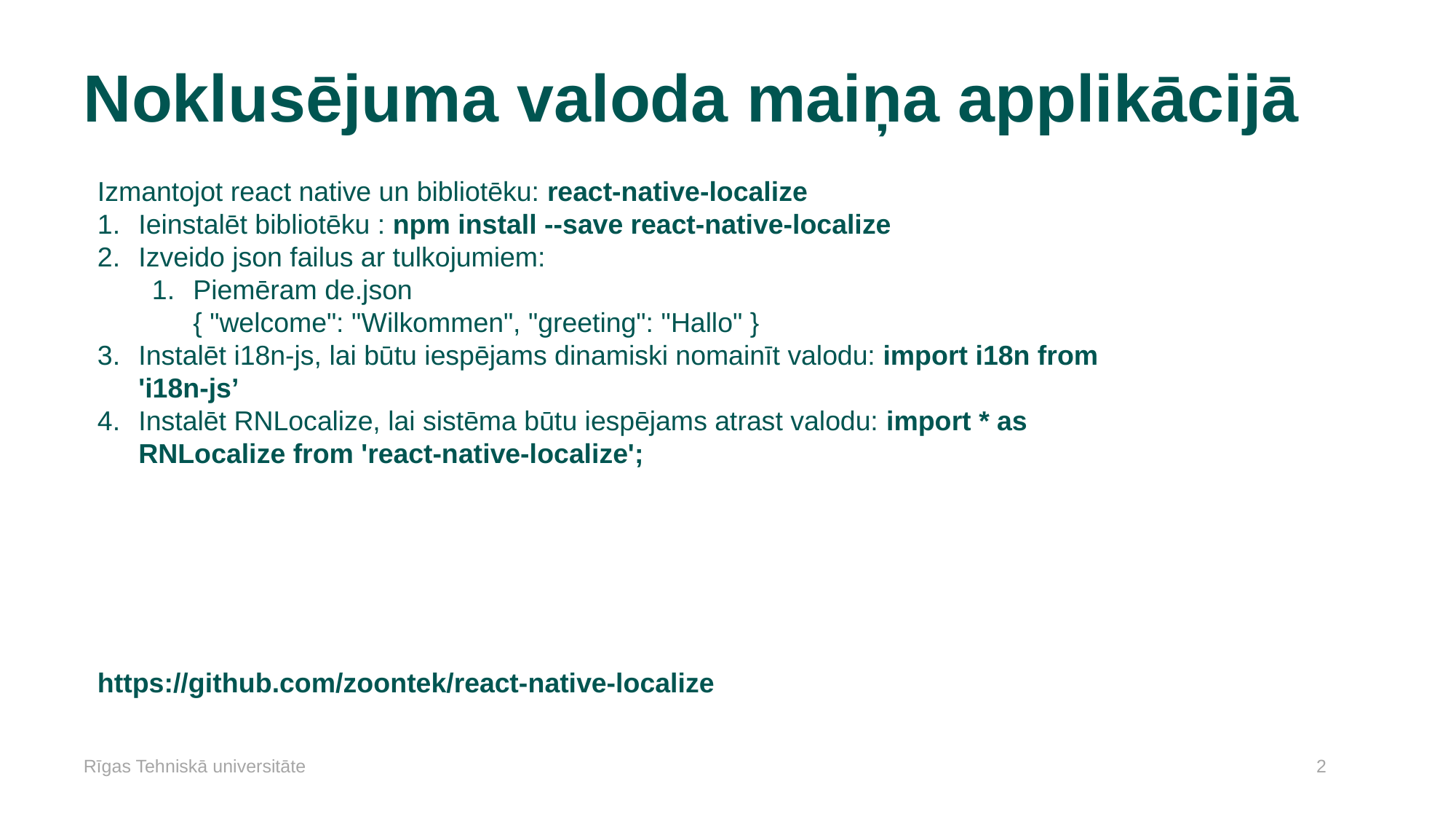

Noklusējuma valoda maiņa applikācijā
Izmantojot react native un bibliotēku: react-native-localize
Ieinstalēt bibliotēku : npm install --save react-native-localize
Izveido json failus ar tulkojumiem:
Piemēram de.json
{ "welcome": "Wilkommen", "greeting": "Hallo" }
Instalēt i18n-js, lai būtu iespējams dinamiski nomainīt valodu: import i18n from 'i18n-js’
Instalēt RNLocalize, lai sistēma būtu iespējams atrast valodu: import * as RNLocalize from 'react-native-localize';

https://github.com/zoontek/react-native-localize

Rīgas Tehniskā universitāte